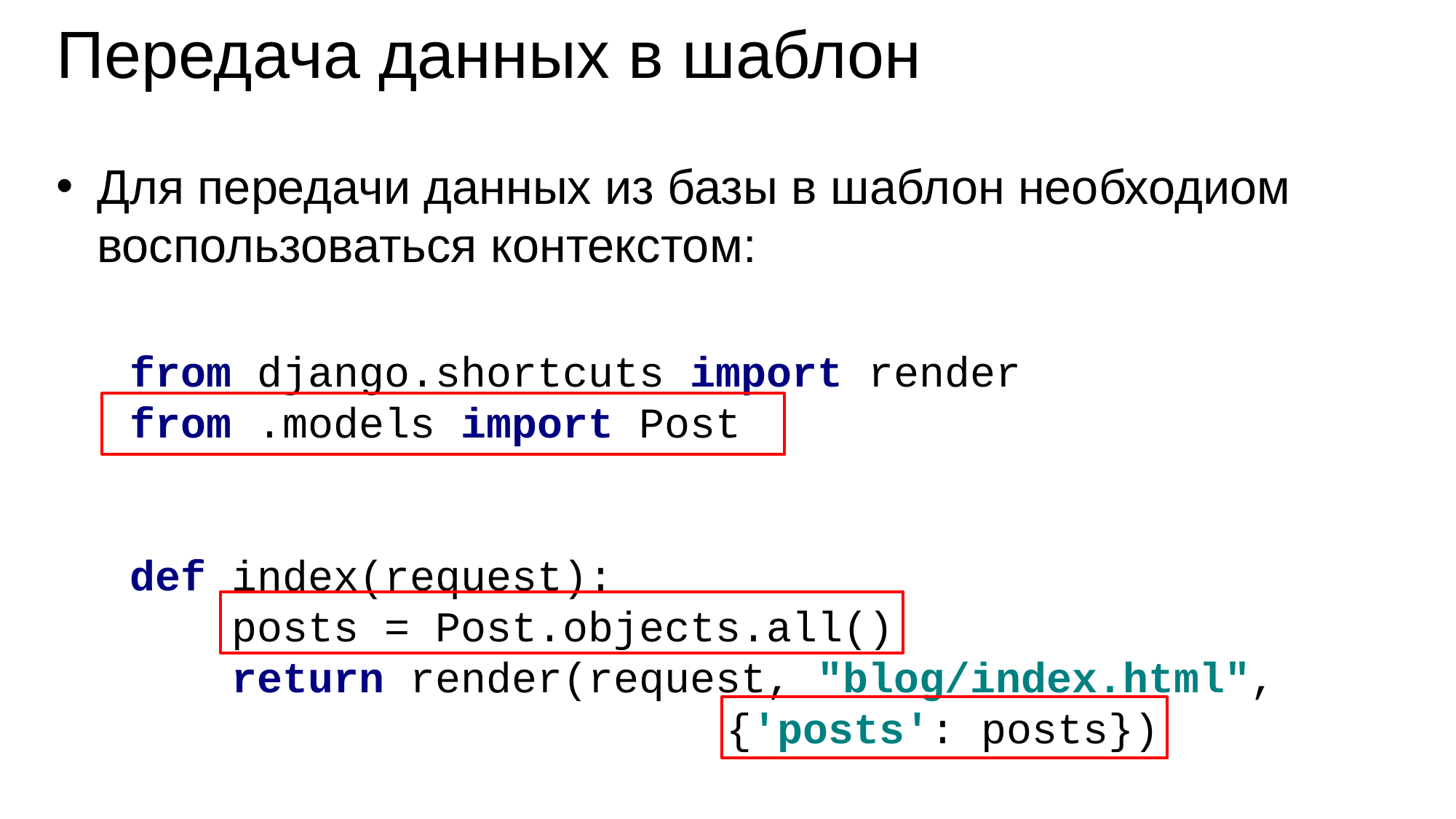

# Передача данных в шаблон
Для передачи данных из базы в шаблон необходиом воспользоваться контекстом:
from django.shortcuts import render
from .models import Post
def index(request):
    posts = Post.objects.all()
    return render(request, "blog/index.html",
					  {'posts': posts})